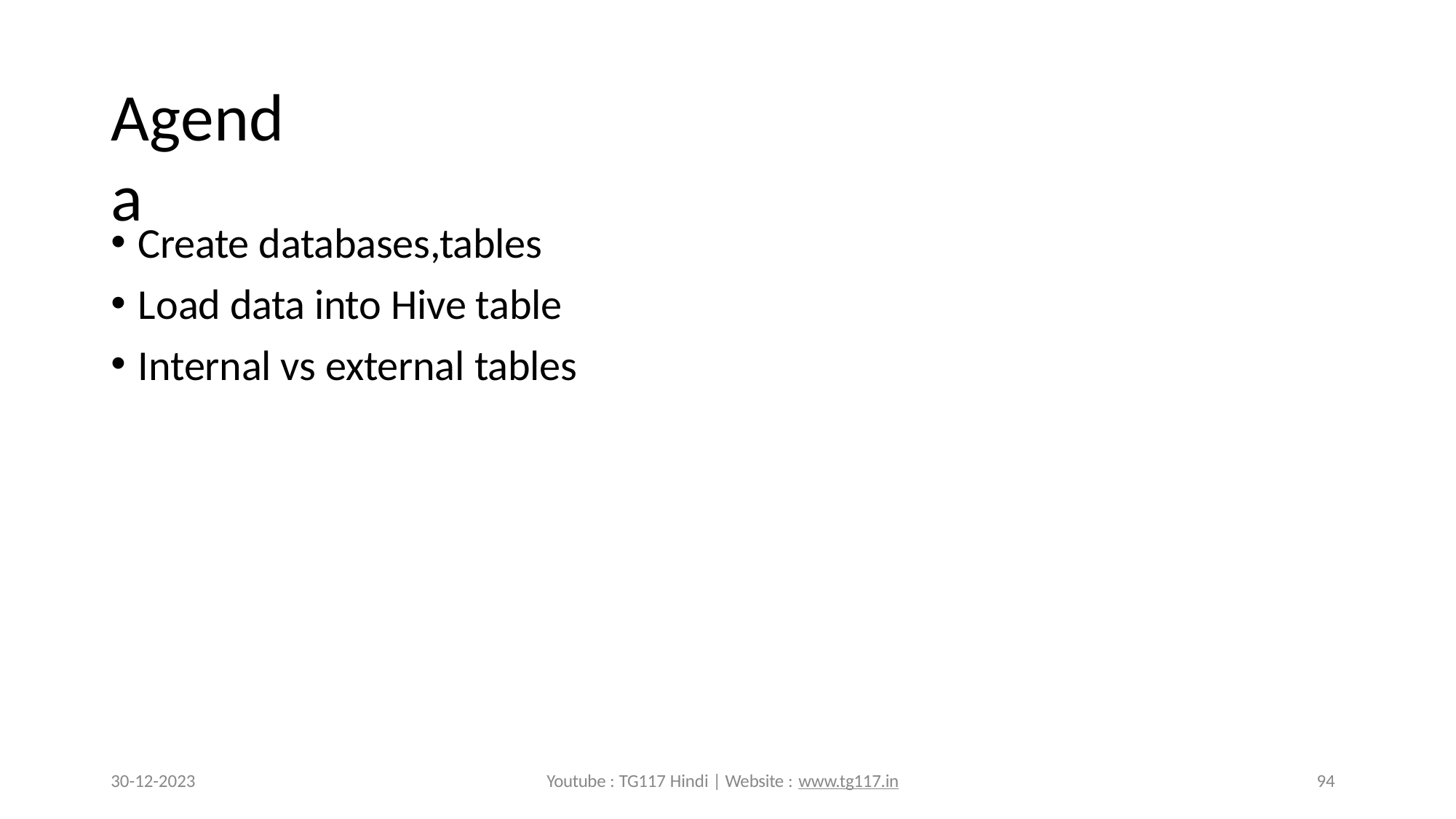

# Agenda
Create databases,tables
Load data into Hive table
Internal vs external tables
30-12-2023
Youtube : TG117 Hindi | Website : www.tg117.in
94